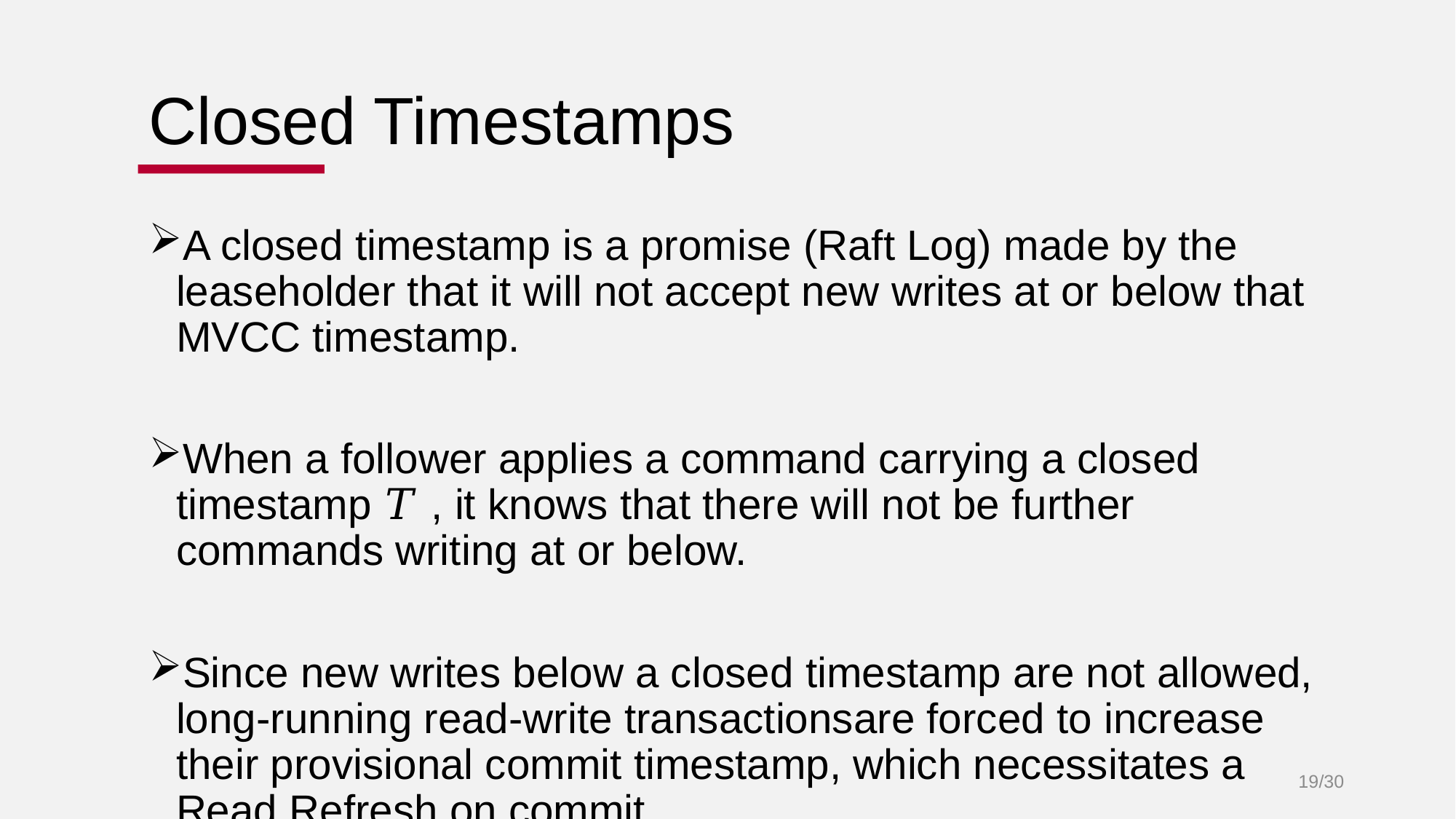

# Closed Timestamps
A closed timestamp is a promise (Raft Log) made by the leaseholder that it will not accept new writes at or below that MVCC timestamp.

When a follower applies a command carrying a closed timestamp 𝑇 , it knows that there will not be further commands writing at or below.

Since new writes below a closed timestamp are not allowed, long-running read-write transactionsare forced to increase their provisional commit timestamp, which necessitates a Read Refresh on commit.

19/30